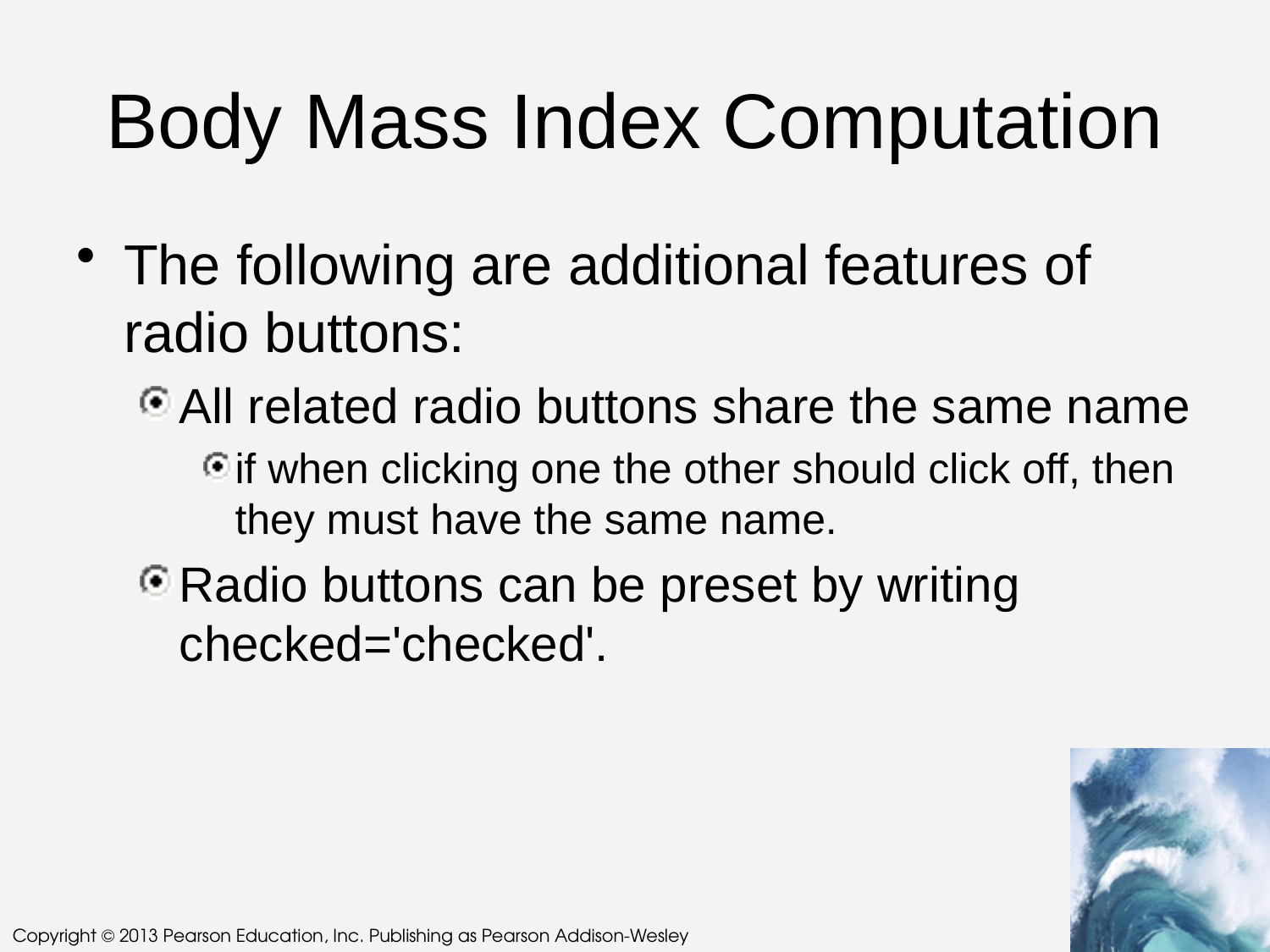

# Body Mass Index Computation
The following are additional features of radio buttons:
All related radio buttons share the same name
if when clicking one the other should click off, then they must have the same name.
Radio buttons can be preset by writing checked='checked'.